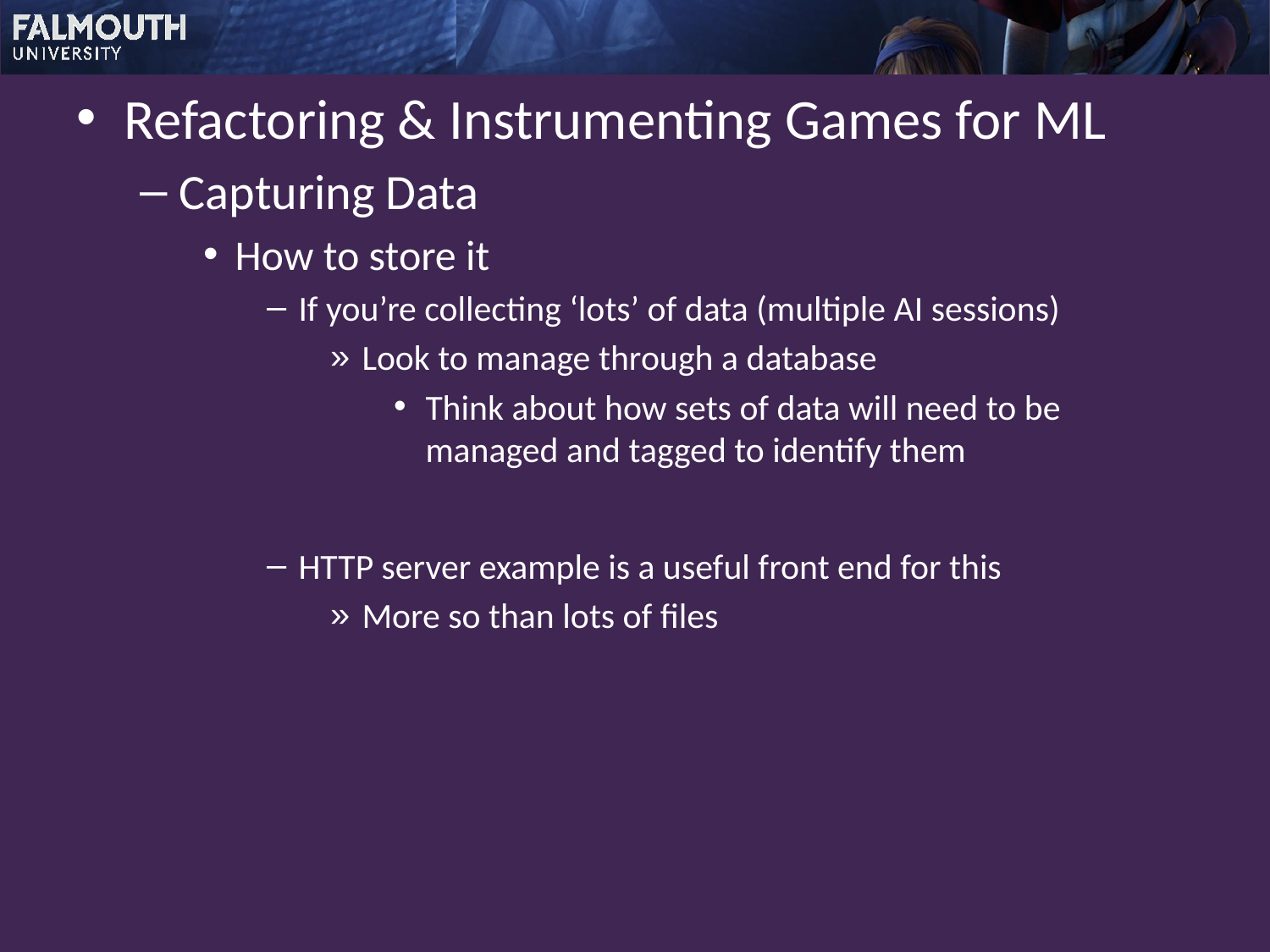

Refactoring & Instrumenting Games for ML
Capturing Data
How to store it
If you’re collecting ‘lots’ of data (multiple AI sessions)
Look to manage through a database
Think about how sets of data will need to be managed and tagged to identify them

HTTP server example is a useful front end for this
More so than lots of files